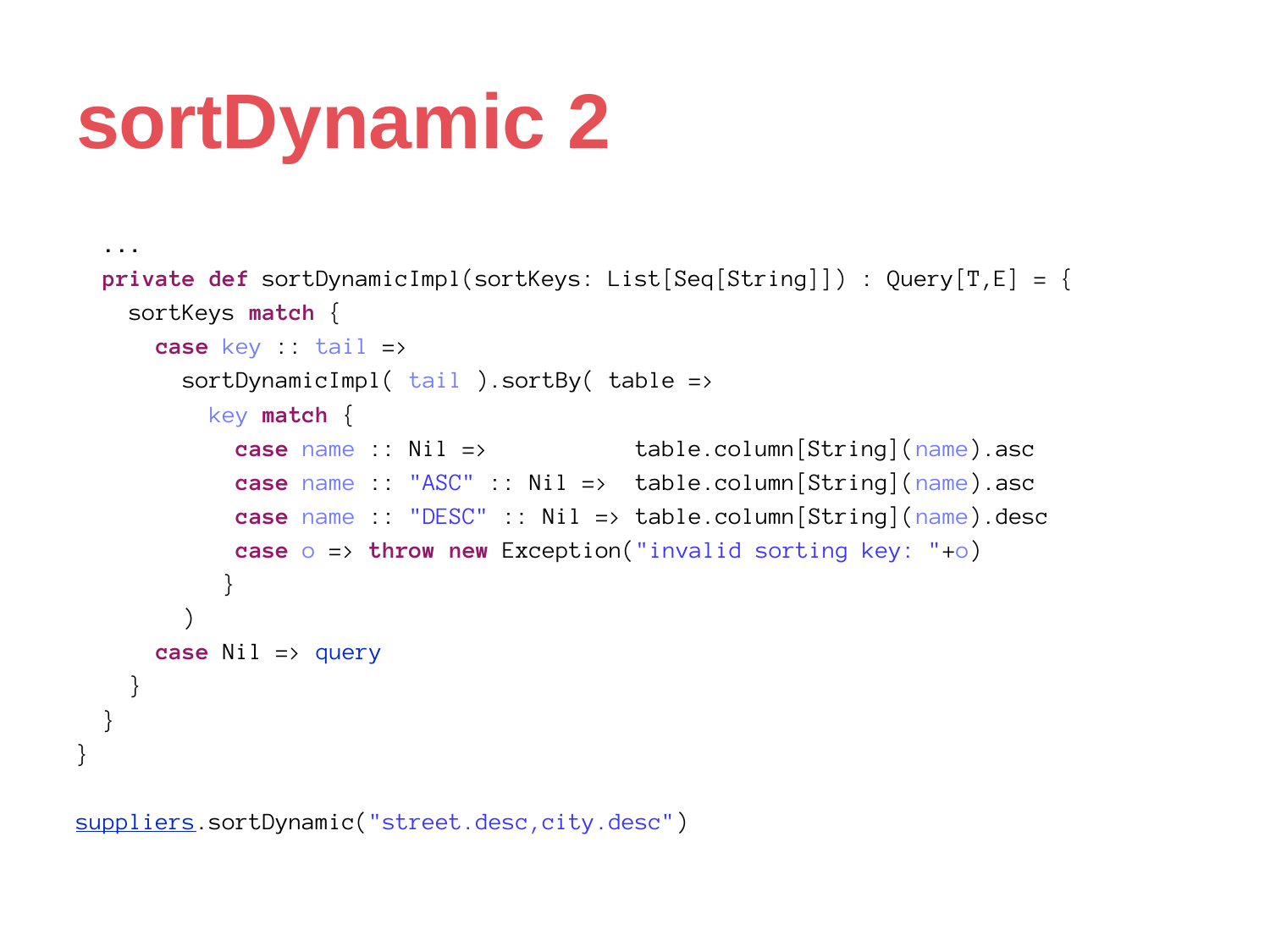

# sortDynamic 2
  ...
  private def sortDynamicImpl(sortKeys: List[Seq[String]]) : Query[T,E] = {
    sortKeys match {
      case key :: tail =>
        sortDynamicImpl( tail ).sortBy( table =>
          key match {
            case name :: Nil =>           table.column[String](name).asc
            case name :: "ASC" :: Nil =>  table.column[String](name).asc
            case name :: "DESC" :: Nil => table.column[String](name).desc
            case o => throw new Exception("invalid sorting key: "+o)
           }
        )
      case Nil => query
    }
  }
}

suppliers.sortDynamic("street.desc,city.desc")